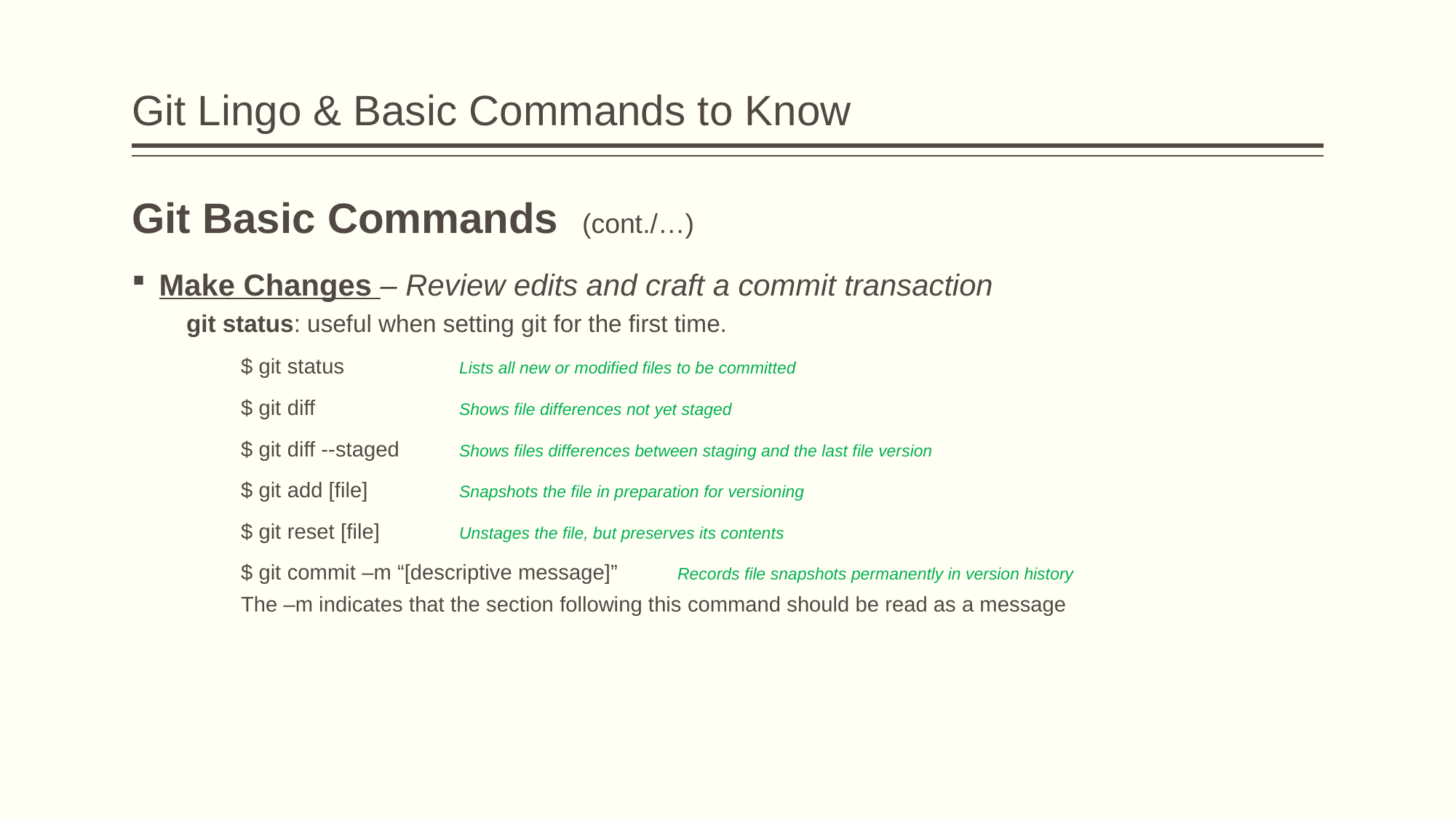

# Git Lingo & Basic Commands to Know
Git Basic Commands  (cont./…)
Make Changes – Review edits and craft a commit transaction
git status: useful when setting git for the first time.
$ git status           	Lists all new or modified files to be committed
$ git diff             	Shows file differences not yet staged
$ git diff --staged	Shows files differences between staging and the last file version
$ git add [file]        	Snapshots the file in preparation for versioning
$ git reset [file]	Unstages the file, but preserves its contents
$ git commit –m “[descriptive message]”	Records file snapshots permanently in version history
The –m indicates that the section following this command should be read as a message